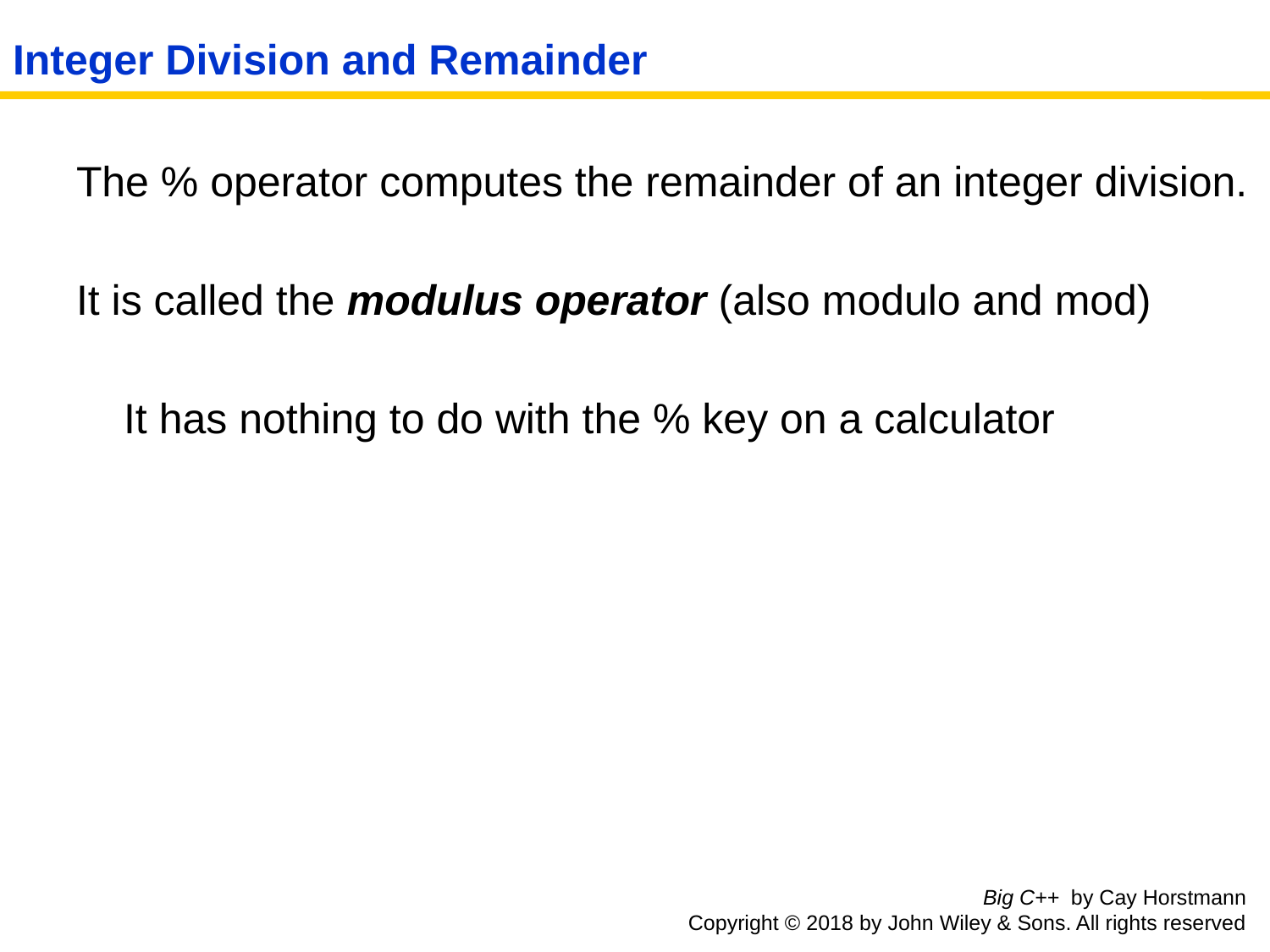

# Integer Division and Remainder
The % operator computes the remainder of an integer division.

It is called the modulus operator (also modulo and mod)

    It has nothing to do with the % key on a calculator

Big C++  by Cay Horstmann
Copyright © 2018 by John Wiley & Sons. All rights reserved